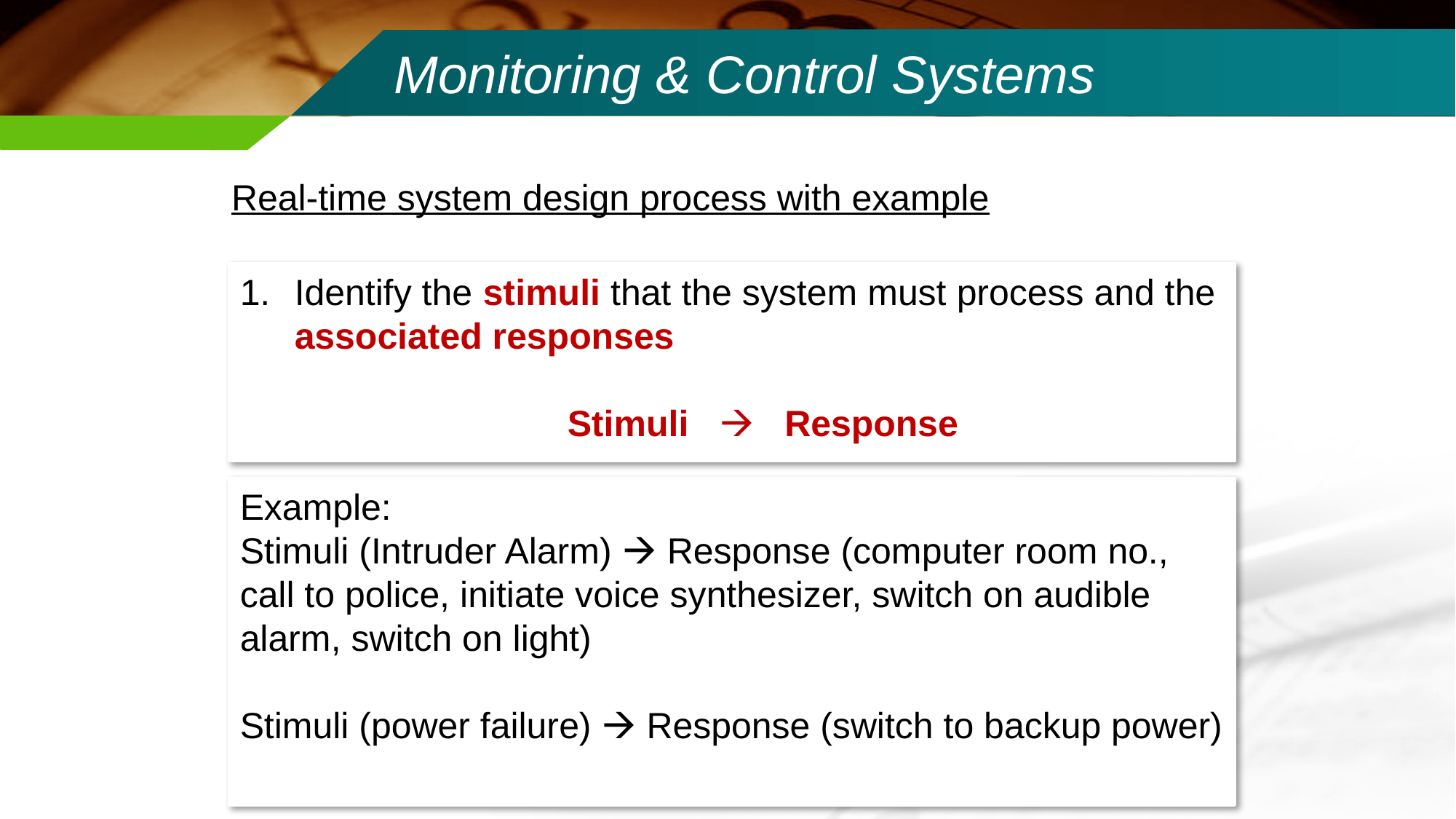

# Monitoring & Control Systems
Real-time system design process with example
Identify the stimuli that the system must process and the associated responses

			Stimuli   🡪   Response

Example:
Stimuli (Intruder Alarm) 🡪 Response (computer room no., call to police, initiate voice synthesizer, switch on audible alarm, switch on light)

Stimuli (power failure) 🡪 Response (switch to backup power)